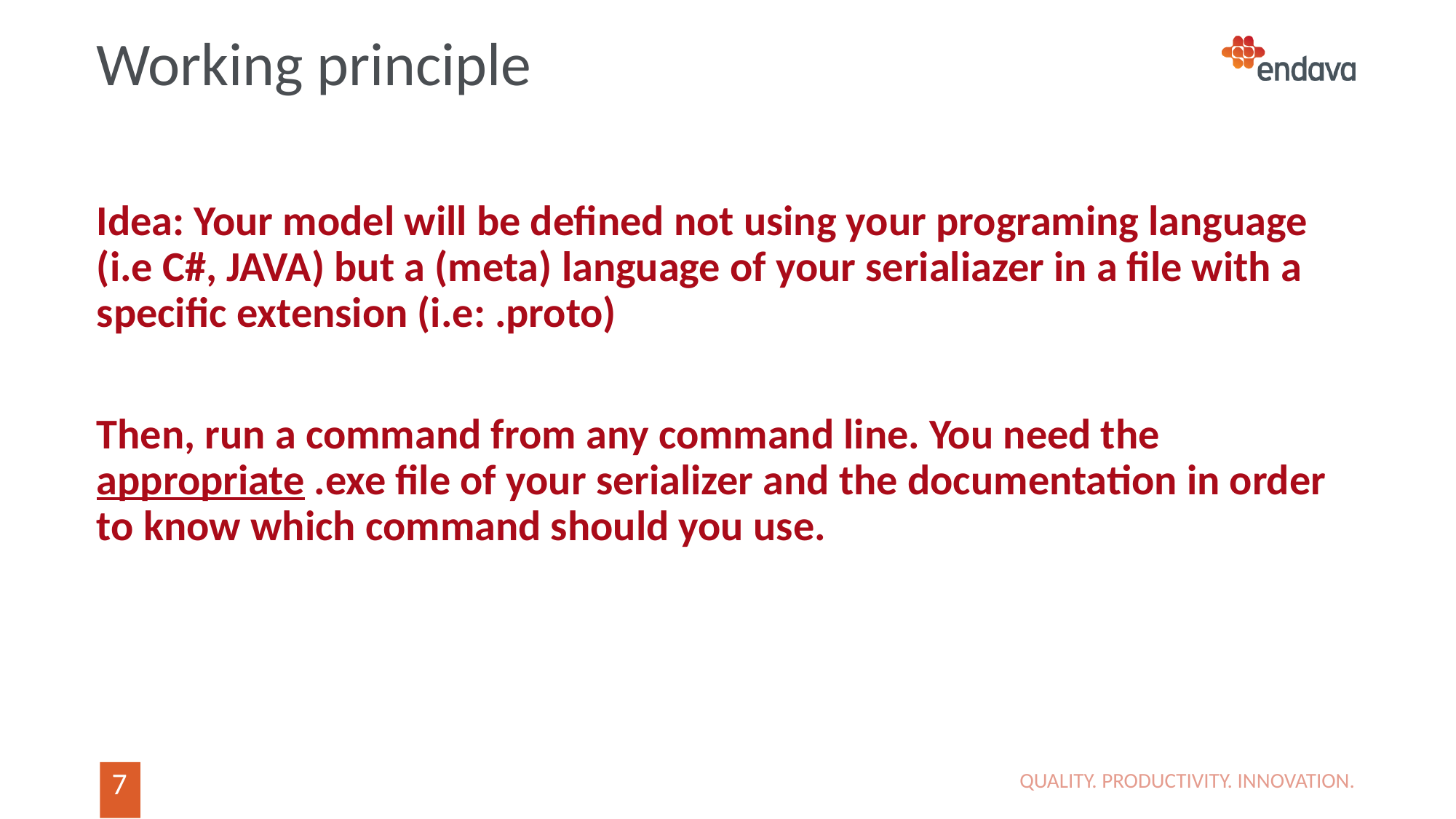

# Working principle
Idea: Your model will be defined not using your programing language (i.e C#, JAVA) but a (meta) language of your serialiazer in a file with a specific extension (i.e: .proto)

Then, run a command from any command line. You need the appropriate .exe file of your serializer and the documentation in order to know which command should you use.
QUALITY. PRODUCTIVITY. INNOVATION.